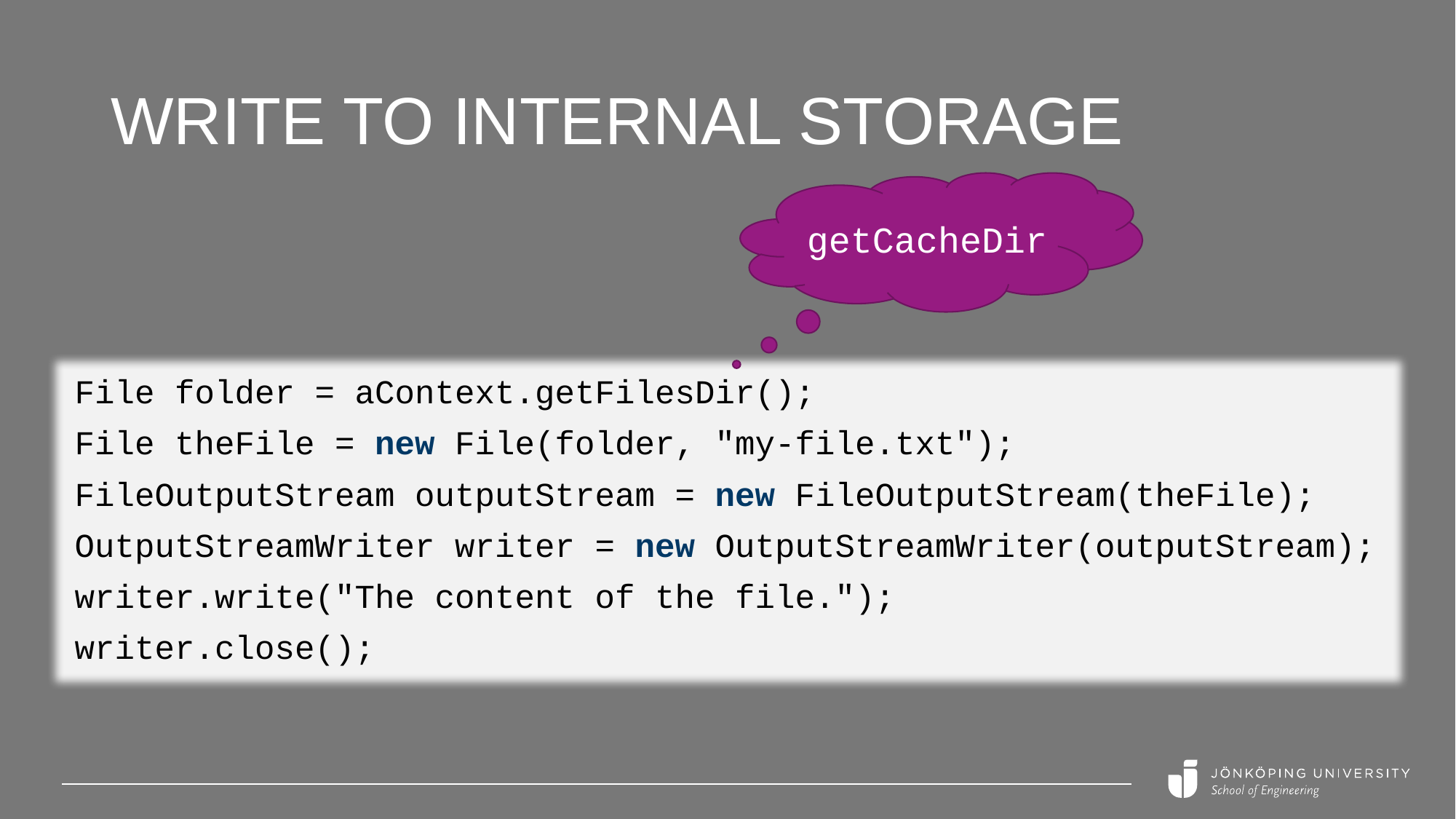

# Write to internal storage
getCacheDir
File folder = aContext.getFilesDir();
File theFile = new File(folder, "my-file.txt");
FileOutputStream outputStream = new FileOutputStream(theFile);
OutputStreamWriter writer = new OutputStreamWriter(outputStream);
writer.write("The content of the file.");
writer.close();